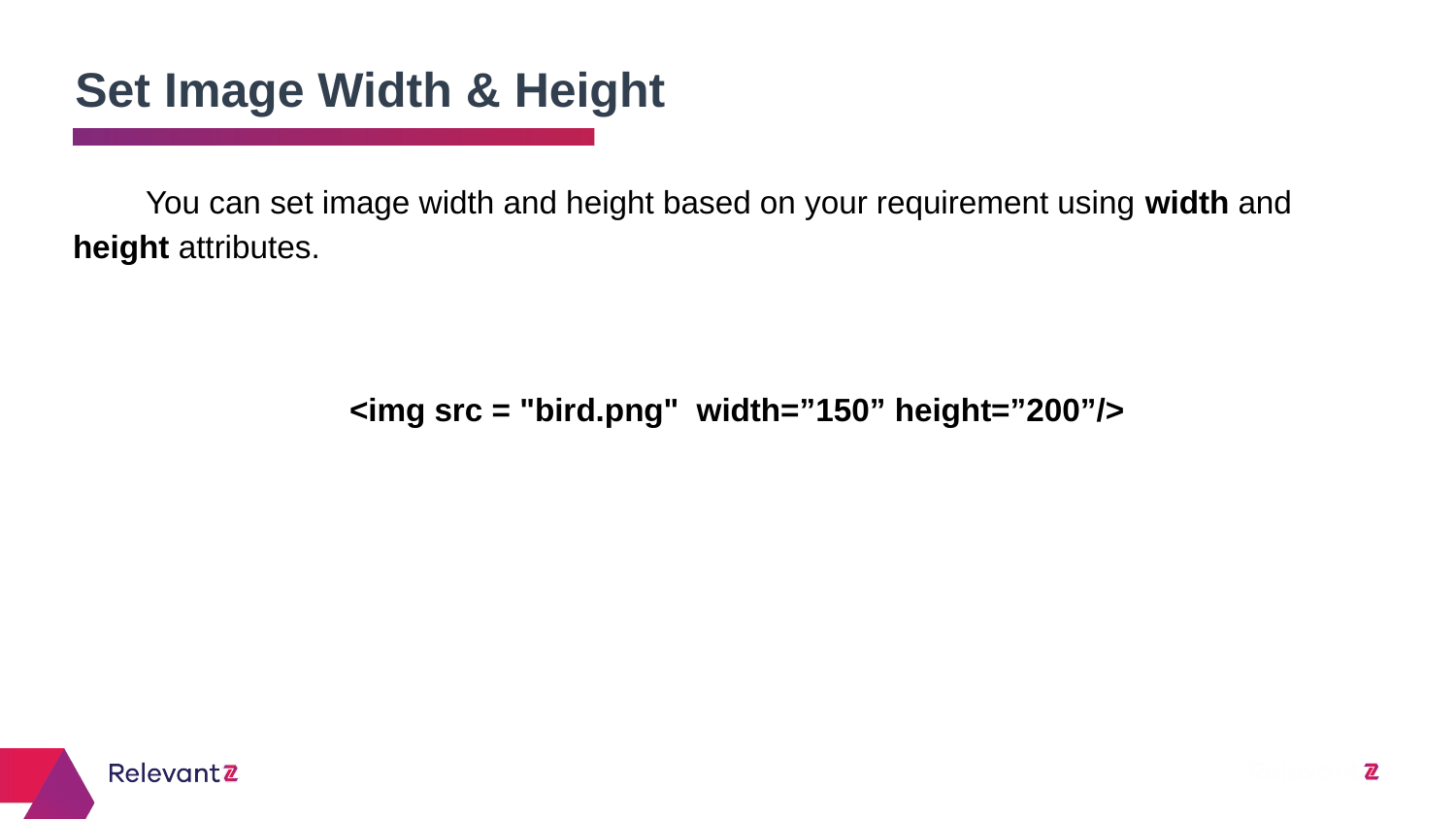

Set Image Width & Height
# You can set image width and height based on your requirement using width and height attributes.

      <img src = "bird.png"  width=”150” height=”200”/>